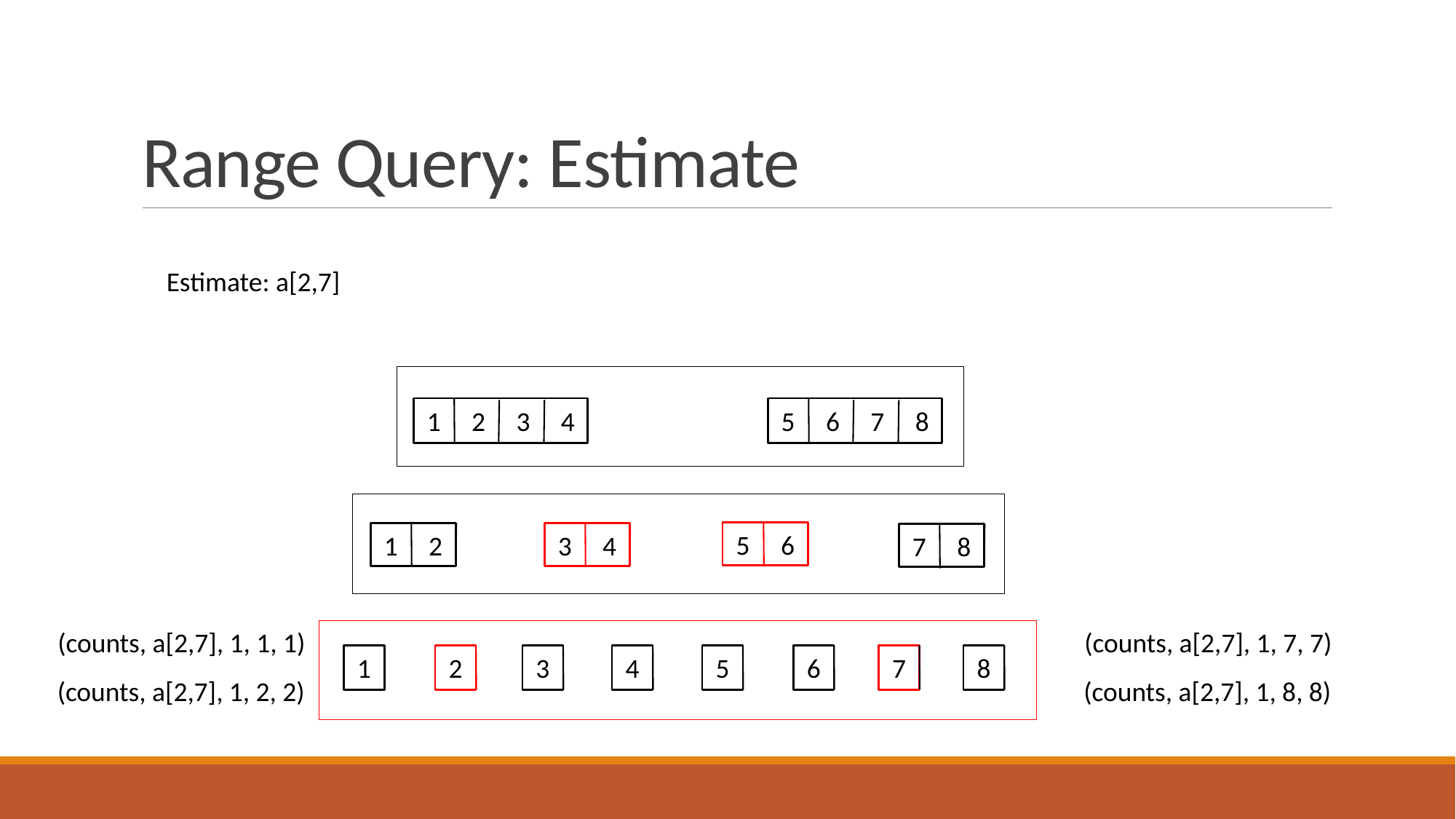

# Range Query: Estimate
Estimate: a[2,7]

  5     6     7     8
  1     2     3     4

  1     2
  5     6
  3     4
  7     8
(counts, a[2,7], 1, 1, 1)
(counts, a[2,7], 1, 7, 7)

  1
  8
  7
  6
  2
  4
  3
  5
(counts, a[2,7], 1, 2, 2)
(counts, a[2,7], 1, 8, 8)